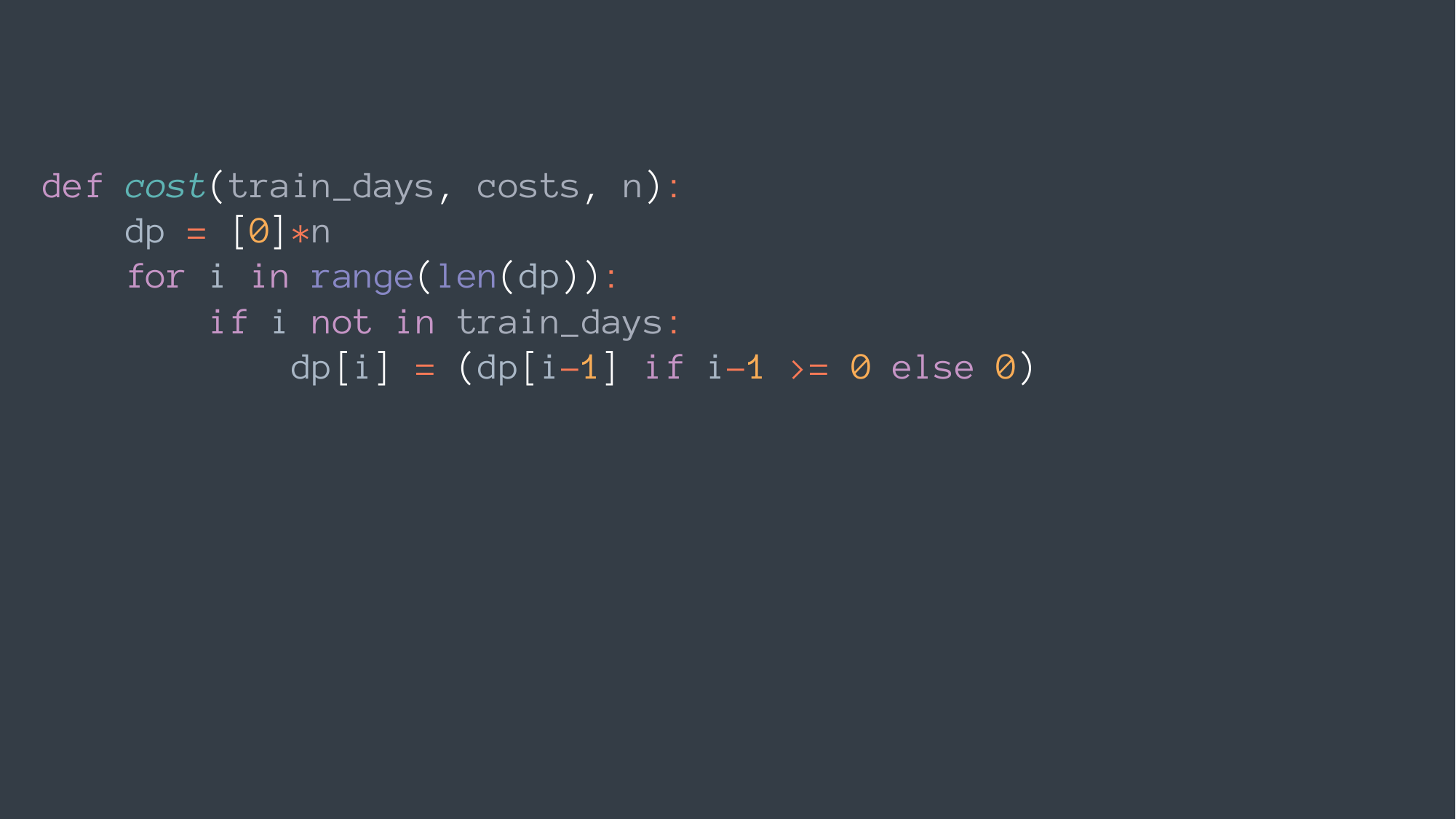

def cost(train_days, costs, n):
    dp = [0]*n
    for i in range(len(dp)):
        if i not in train_days:
            dp[i] = (dp[i-1] if i-1 >= 0 else 0)
        else:
            day_cost = costs[0] + (dp[i-1] if i-1 >= 0 else 0)
            week_cost = costs[1] + (dp[i-7] if i-7 >= 0 else 0)
            month_cost = costs[2] + (dp[i-30] if i-30 >= 0 else 0)
            dp[i] = min(day_cost, week_cost, month_cost)
    return dp[n-1]